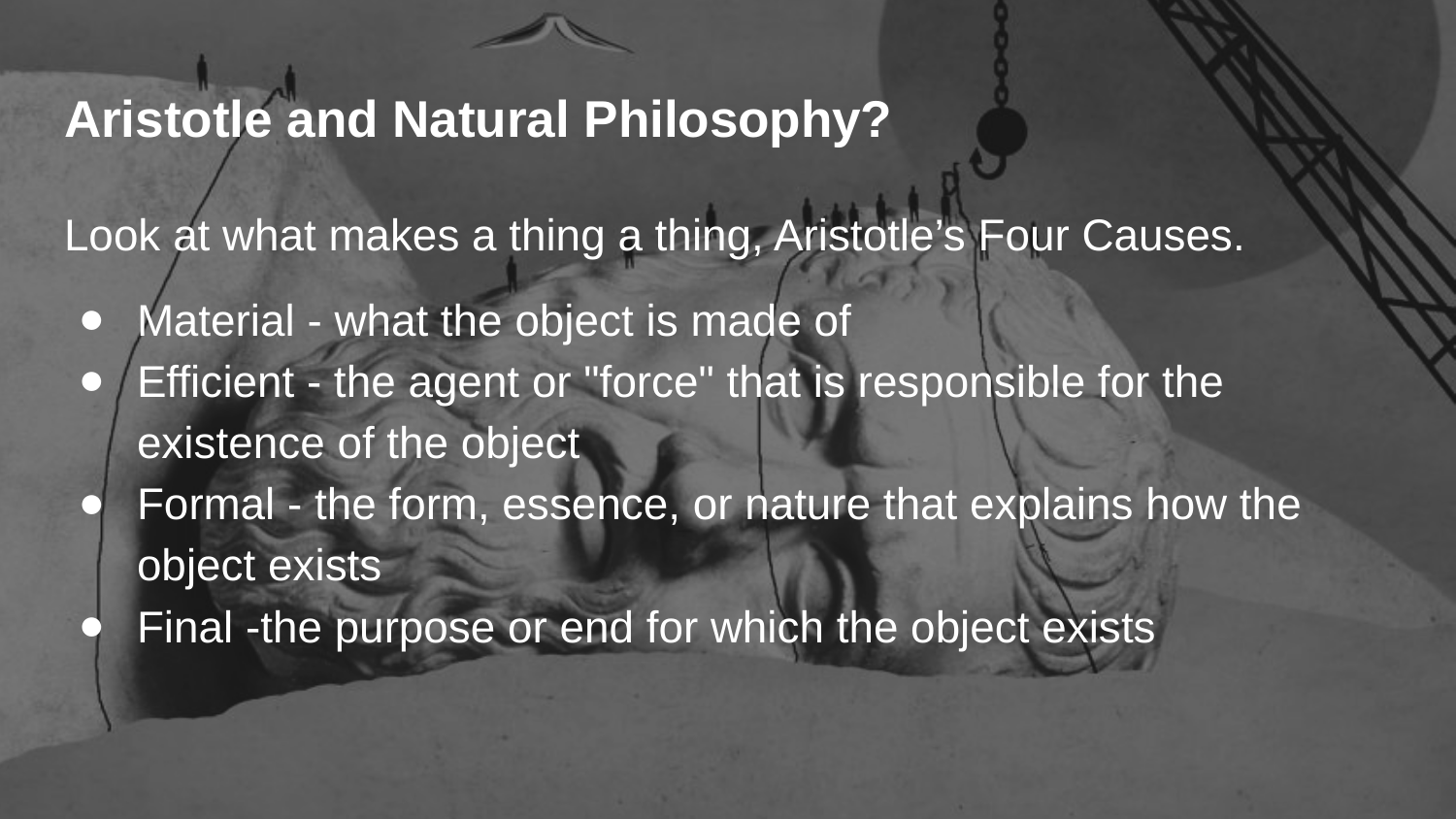

# Aristotle and Natural Philosophy?
Look at what makes a thing a thing, Aristotle’s Four Causes.
Material - what the object is made of
Efficient - the agent or "force" that is responsible for the existence of the object
Formal - the form, essence, or nature that explains how the object exists
Final -the purpose or end for which the object exists